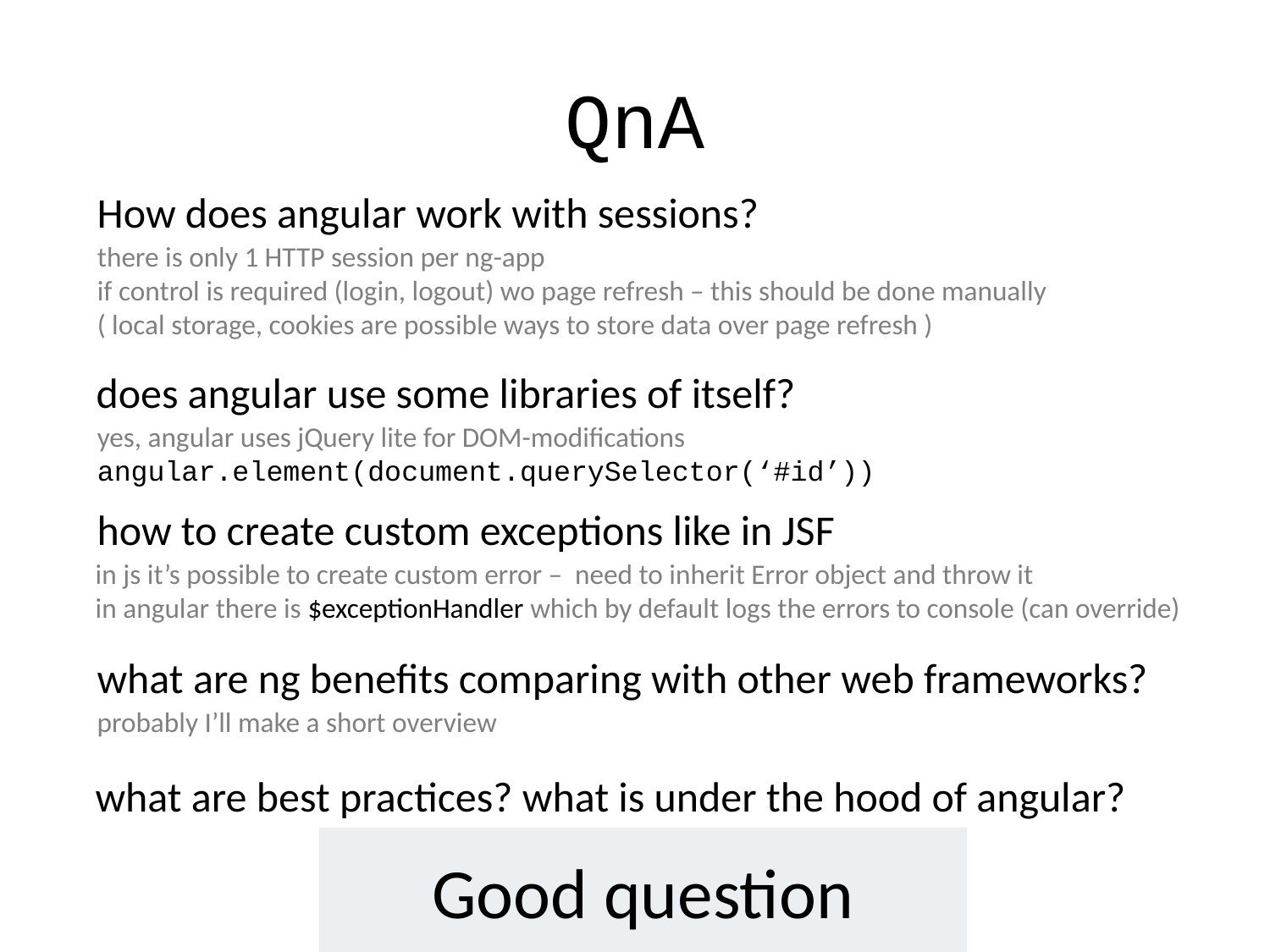

# QnA
How does angular work with sessions?
there is only 1 HTTP session per ng-app
if control is required (login, logout) wo page refresh – this should be done manually
( local storage, cookies are possible ways to store data over page refresh )
does angular use some libraries of itself?
yes, angular uses jQuery lite for DOM-modifications
angular.element(document.querySelector(‘#id’))
how to create custom exceptions like in JSF
in js it’s possible to create custom error –  need to inherit Error object and throw it
in angular there is $exceptionHandler which by default logs the errors to console (can override)
what are ng benefits comparing with other web frameworks?
probably I’ll make a short overview
what are best practices? what is under the hood of angular?
Good question